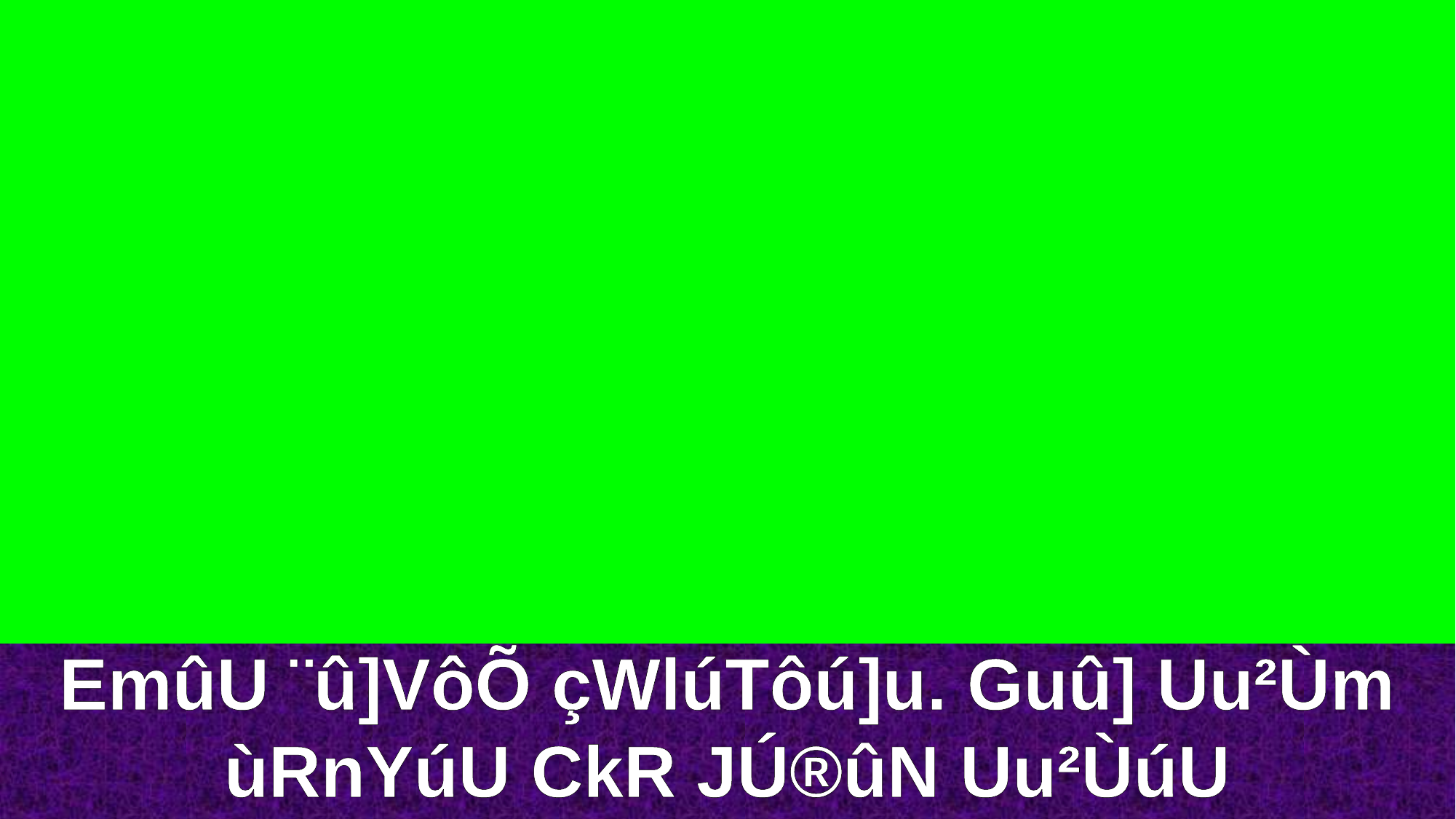

EmûU ¨û]VôÕ çWlúTôú]u. Guû] Uu²Ùm ùRnYúU CkR JÚ®ûN Uu²ÙúU